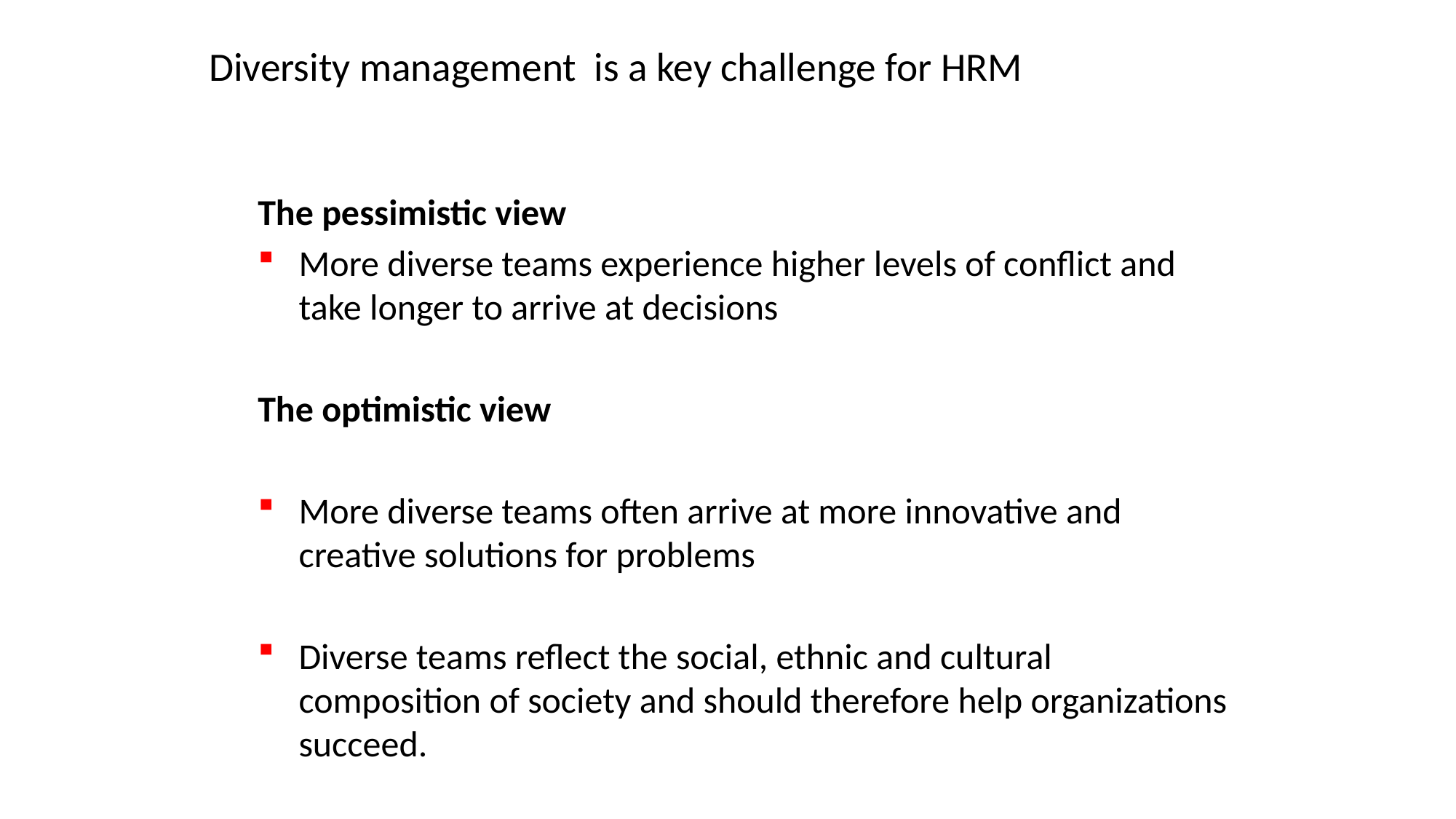

# Diversity management  is a key challenge for HRM
The pessimistic view
More diverse teams experience higher levels of conflict and take longer to arrive at decisions

The optimistic view

More diverse teams often arrive at more innovative and creative solutions for problems

Diverse teams reflect the social, ethnic and cultural composition of society and should therefore help organizations succeed.